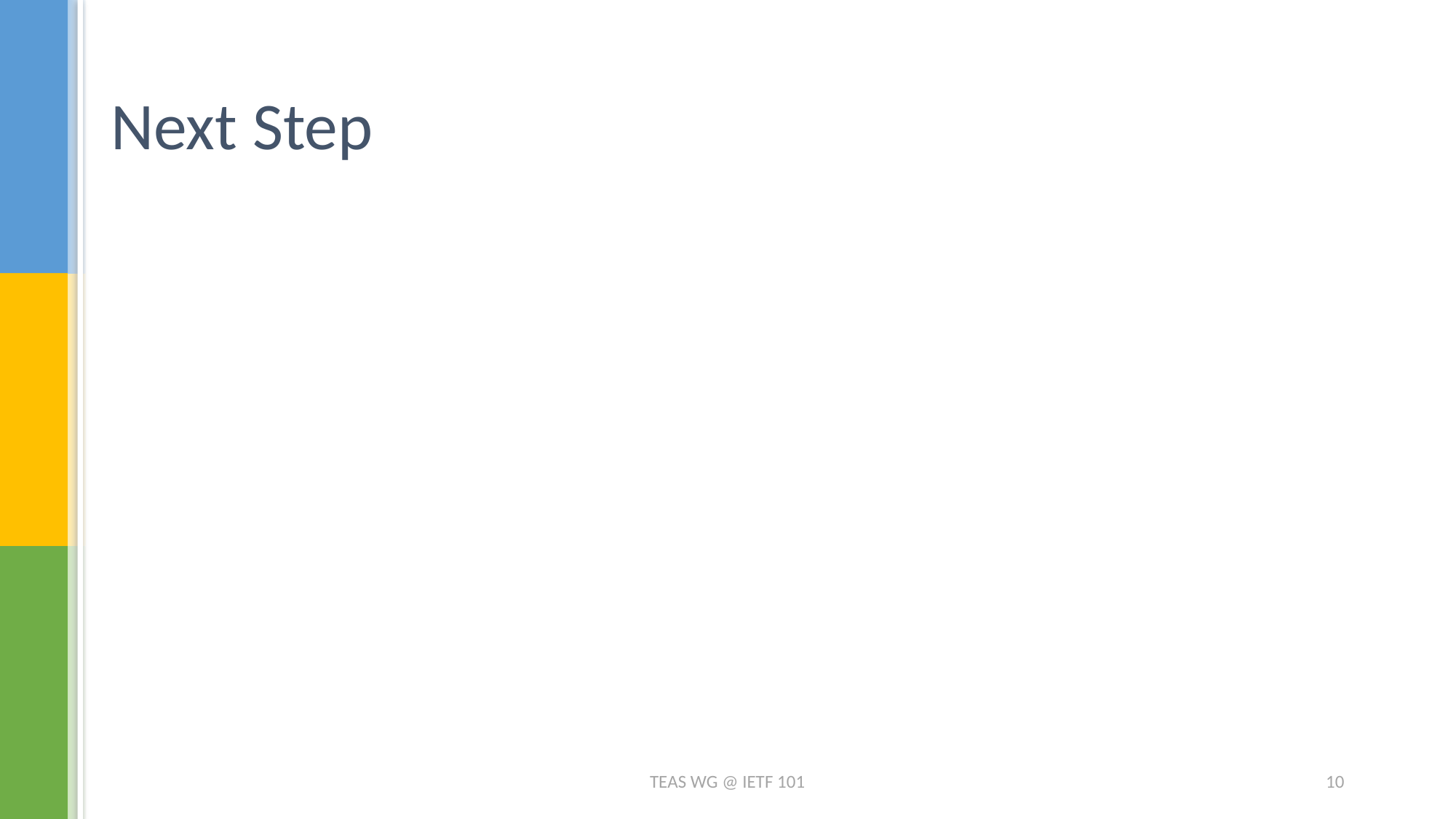

# Next Step

TEAS WG @ IETF 101
10